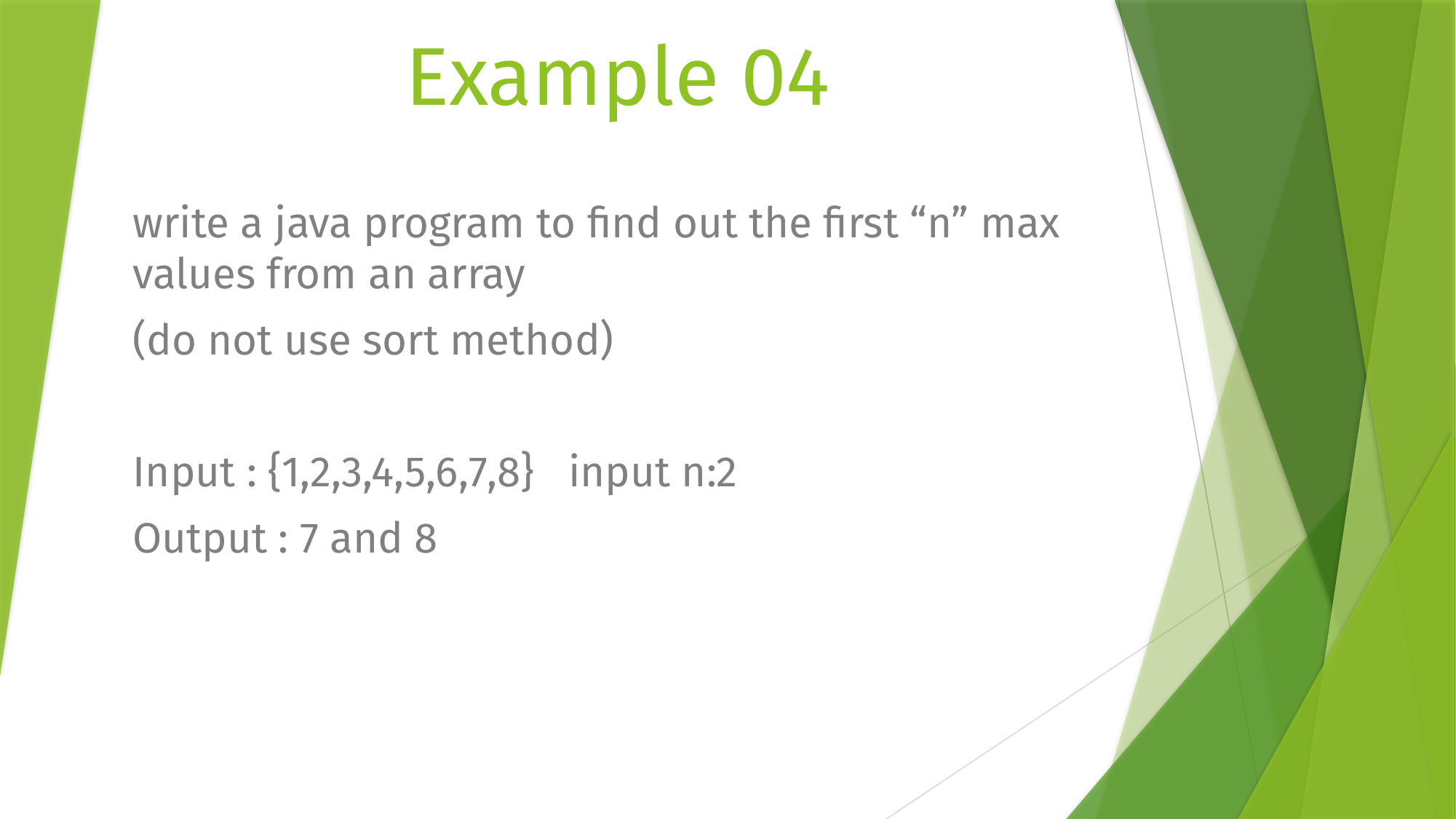

Example 04

write a java program to find out the first “n” max values from an array
(do not use sort method)

Input : {1,2,3,4,5,6,7,8}   input n:2
Output : 7 and 8